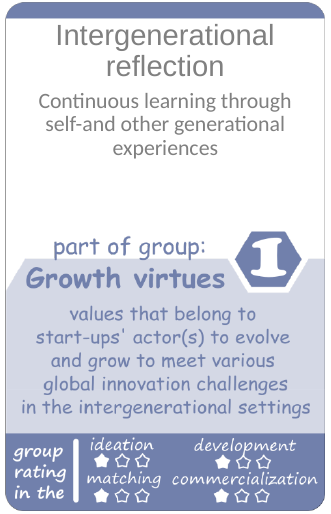

Intergenerational reflection
Continuous learning through self-and other generational experiences